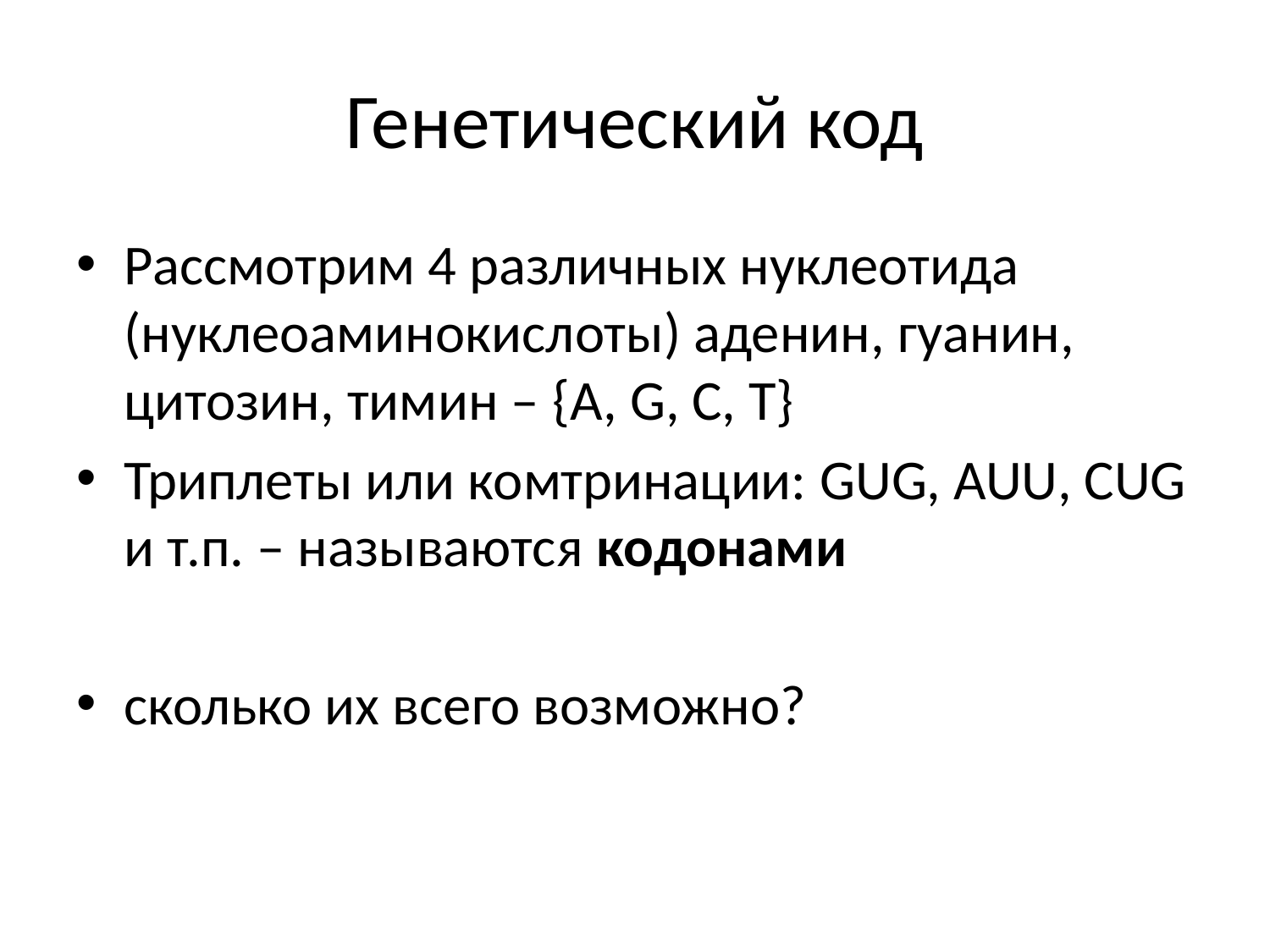

# Генетический код
Рассмотрим 4 различных нуклеотида (нуклеоаминокислоты) аденин, гуанин, цитозин, тимин – {A, G, C, T}
Триплеты или комтринации: GUG, AUU, CUG и т.п. – называются кодонами

сколько их всего возможно?